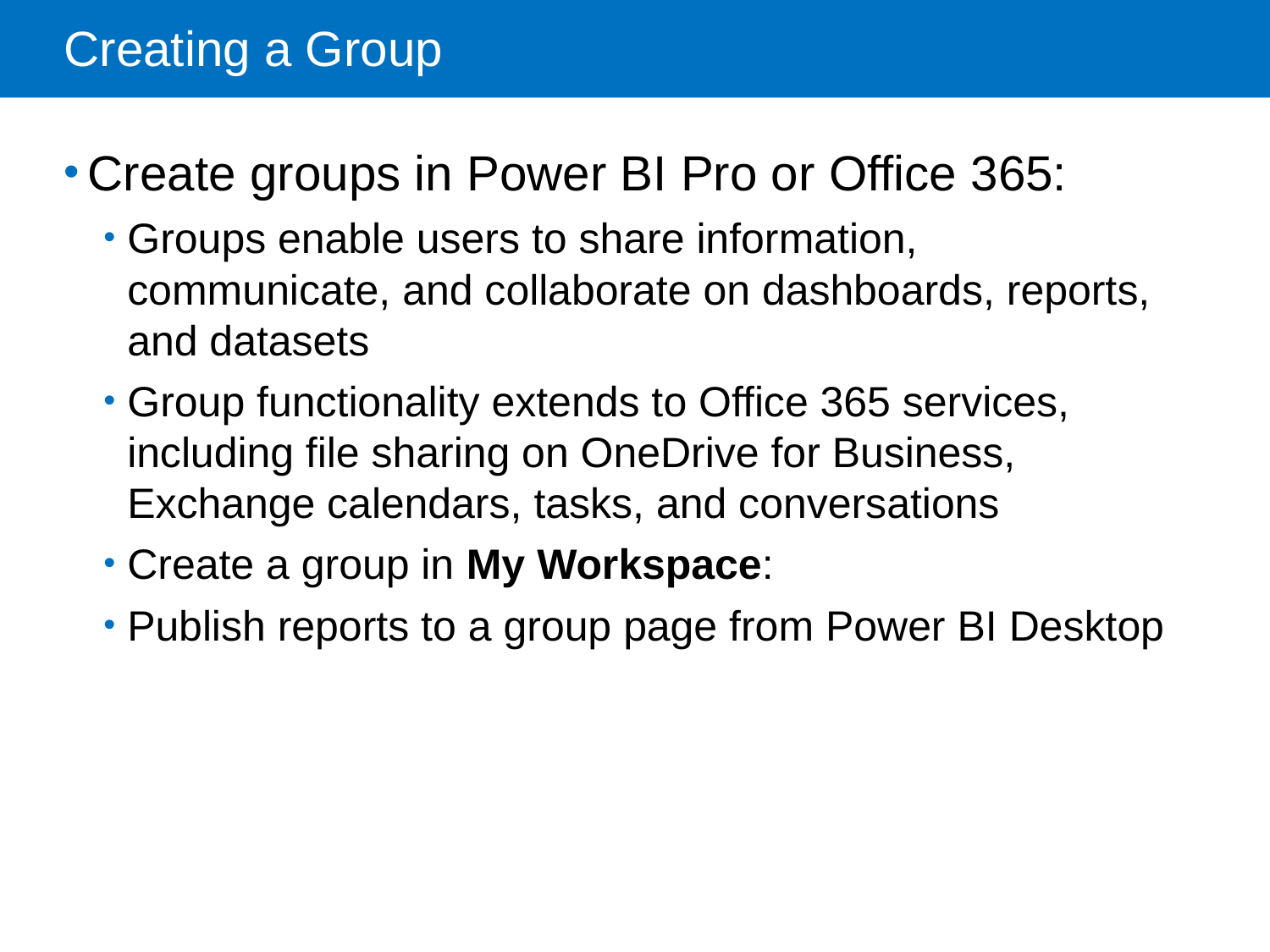

# Creating a Group
Create groups in Power BI Pro or Office 365:
Groups enable users to share information, communicate, and collaborate on dashboards, reports, and datasets
Group functionality extends to Office 365 services, including file sharing on OneDrive for Business, Exchange calendars, tasks, and conversations
Create a group in My Workspace:
Publish reports to a group page from Power BI Desktop